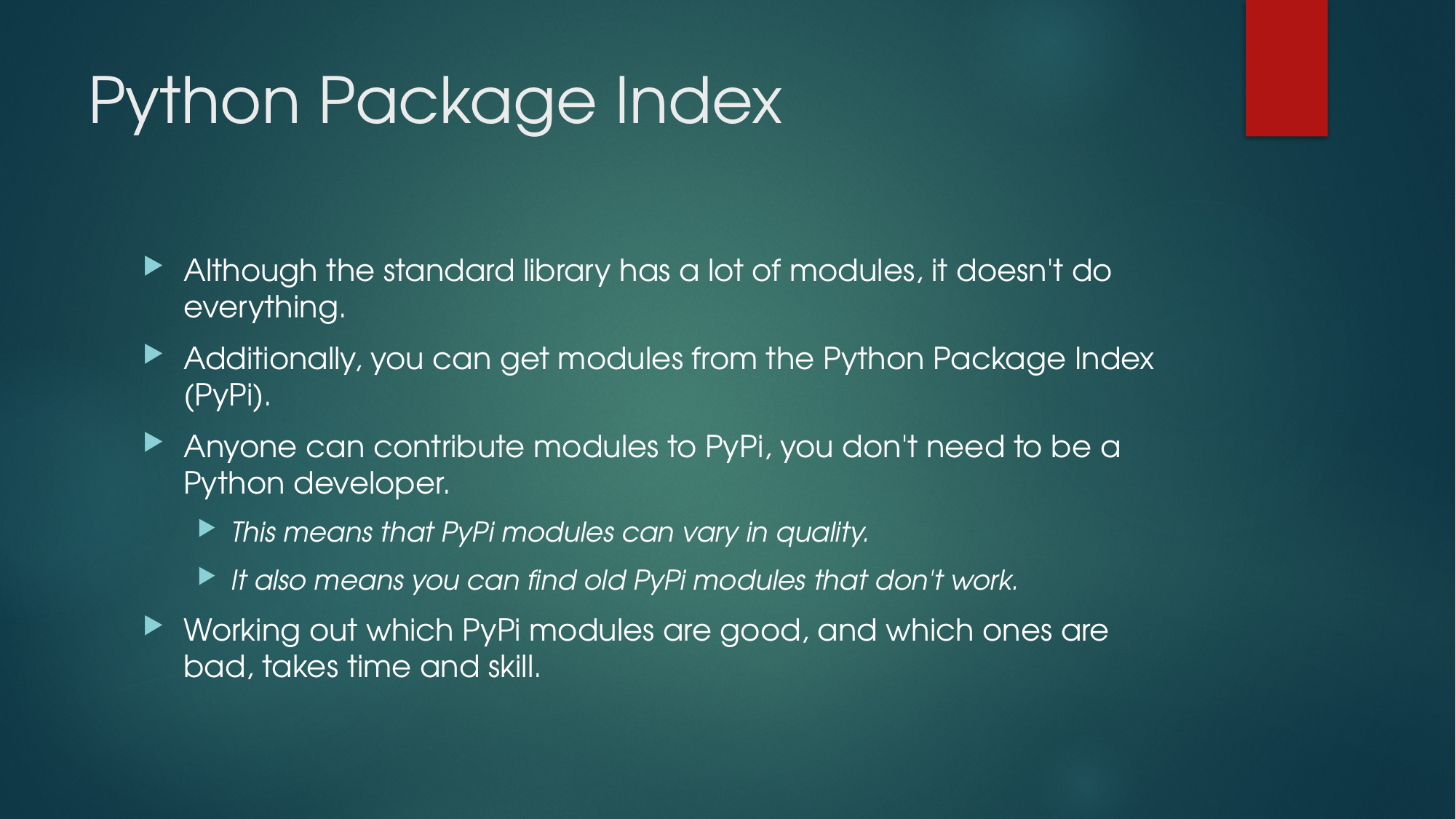

# Python Package Index
Although the standard library has a lot of modules, it doesn't do everything.
Additionally, you can get modules from the Python Package Index (PyPi).
Anyone can contribute modules to PyPi, you don't need to be a Python developer.
This means that PyPi modules can vary in quality.
It also means you can find old PyPi modules that don't work.
Working out which PyPi modules are good, and which ones are bad, takes time and skill.